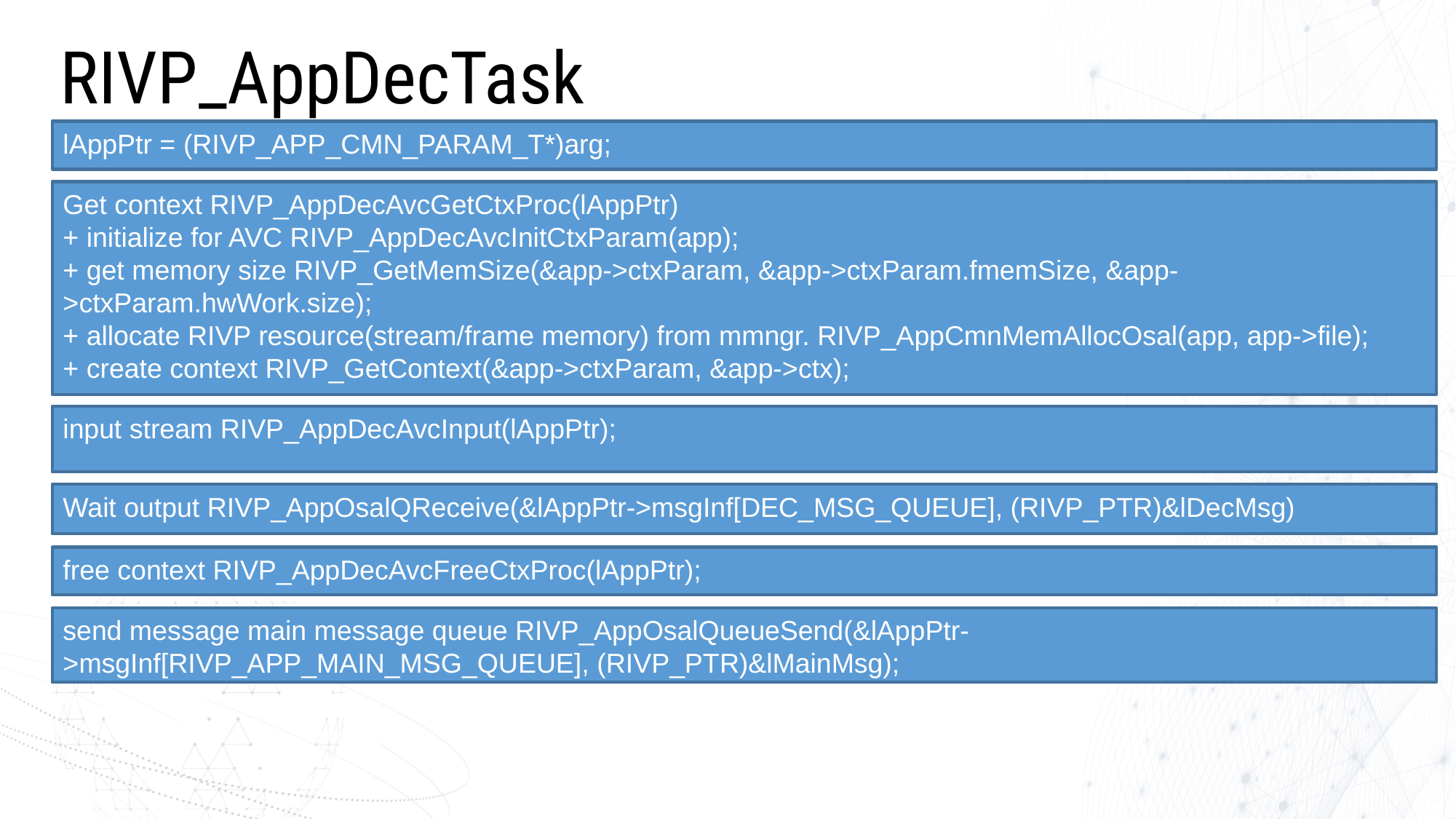

# RIVP_AppDecTask
lAppPtr = (RIVP_APP_CMN_PARAM_T*)arg;

Get context RIVP_AppDecAvcGetCtxProc(lAppPtr)
+ initialize for AVC RIVP_AppDecAvcInitCtxParam(app);
+ get memory size RIVP_GetMemSize(&app->ctxParam, &app->ctxParam.fmemSize, &app->ctxParam.hwWork.size);
+ allocate RIVP resource(stream/frame memory) from mmngr. RIVP_AppCmnMemAllocOsal(app, app->file);
+ create context RIVP_GetContext(&app->ctxParam, &app->ctx);

input stream RIVP_AppDecAvcInput(lAppPtr);

Wait output RIVP_AppOsalQReceive(&lAppPtr->msgInf[DEC_MSG_QUEUE], (RIVP_PTR)&lDecMsg)

free context RIVP_AppDecAvcFreeCtxProc(lAppPtr);

send message main message queue RIVP_AppOsalQueueSend(&lAppPtr->msgInf[RIVP_APP_MAIN_MSG_QUEUE], (RIVP_PTR)&lMainMsg);